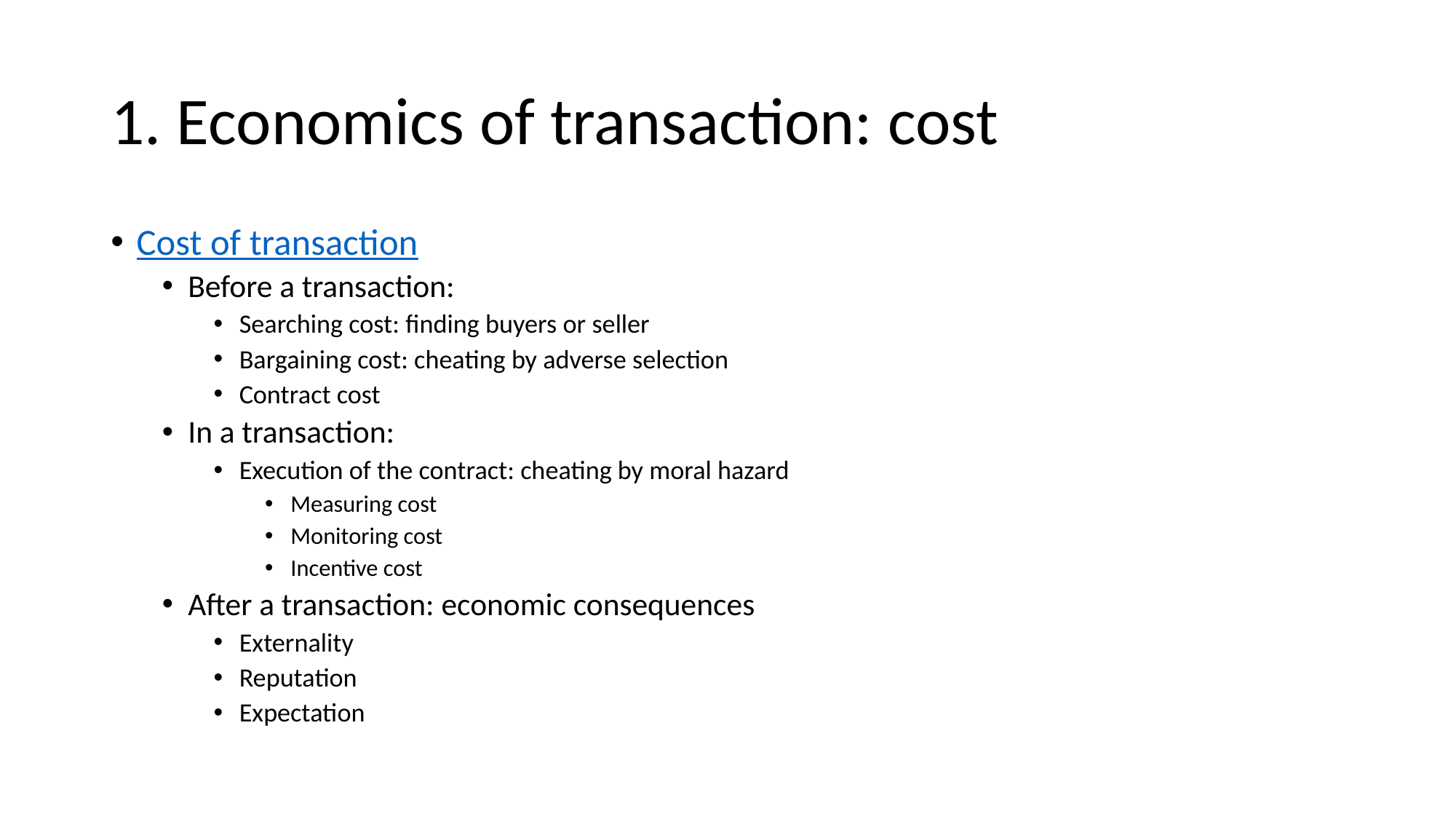

# 1. Economics of transaction: cost
Cost of transaction
Before a transaction:
Searching cost: finding buyers or seller
Bargaining cost: cheating by adverse selection
Contract cost
In a transaction:
Execution of the contract: cheating by moral hazard
Measuring cost
Monitoring cost
Incentive cost
After a transaction: economic consequences
Externality
Reputation
Expectation